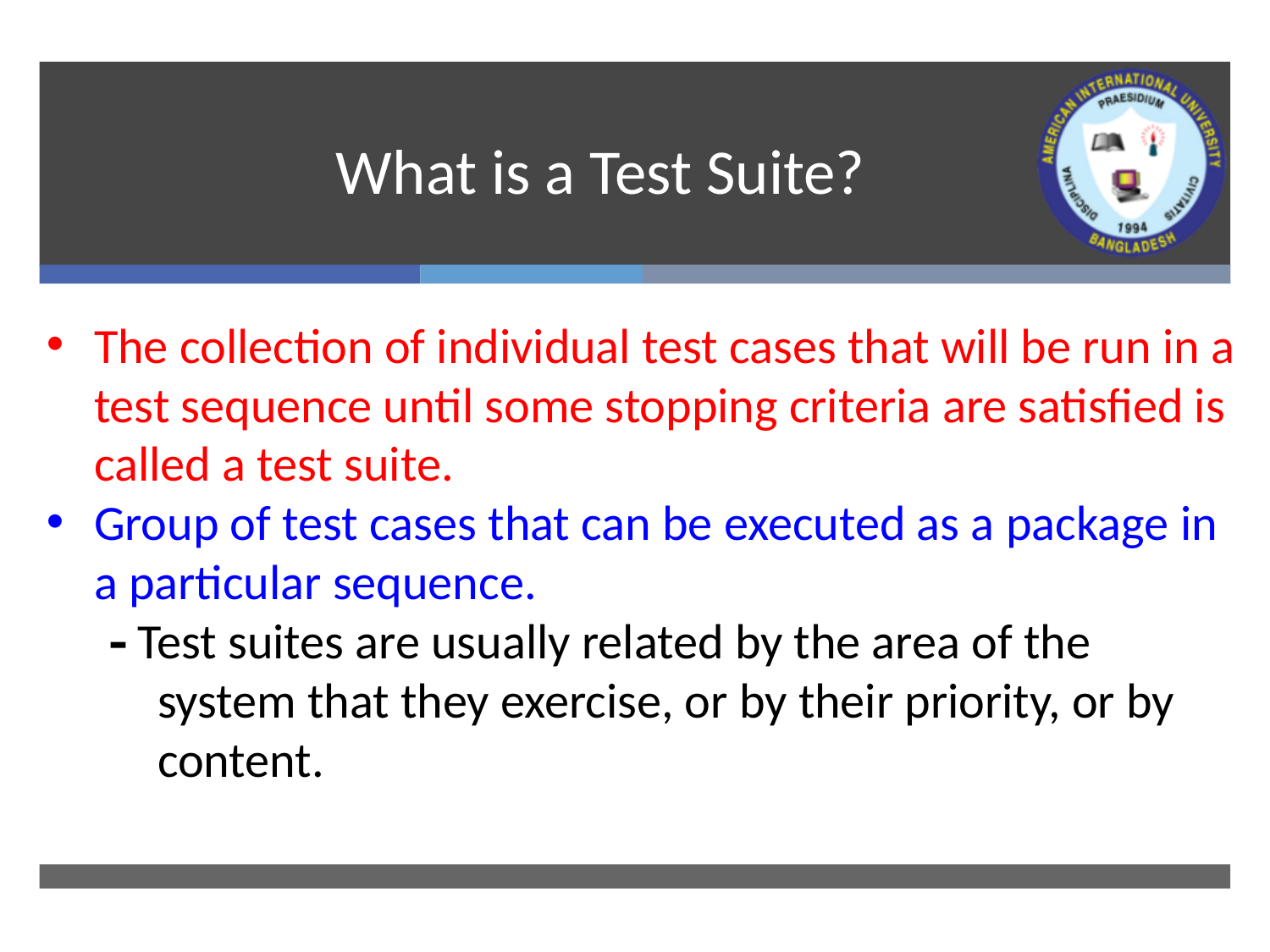

# What is a Test Suite?
The collection of individual test cases that will be run in a test sequence until some stopping criteria are satisfied is called a test suite.
Group of test cases that can be executed as a package in a particular sequence.
− Test suites are usually related by the area of the system that they exercise, or by their priority, or by content.